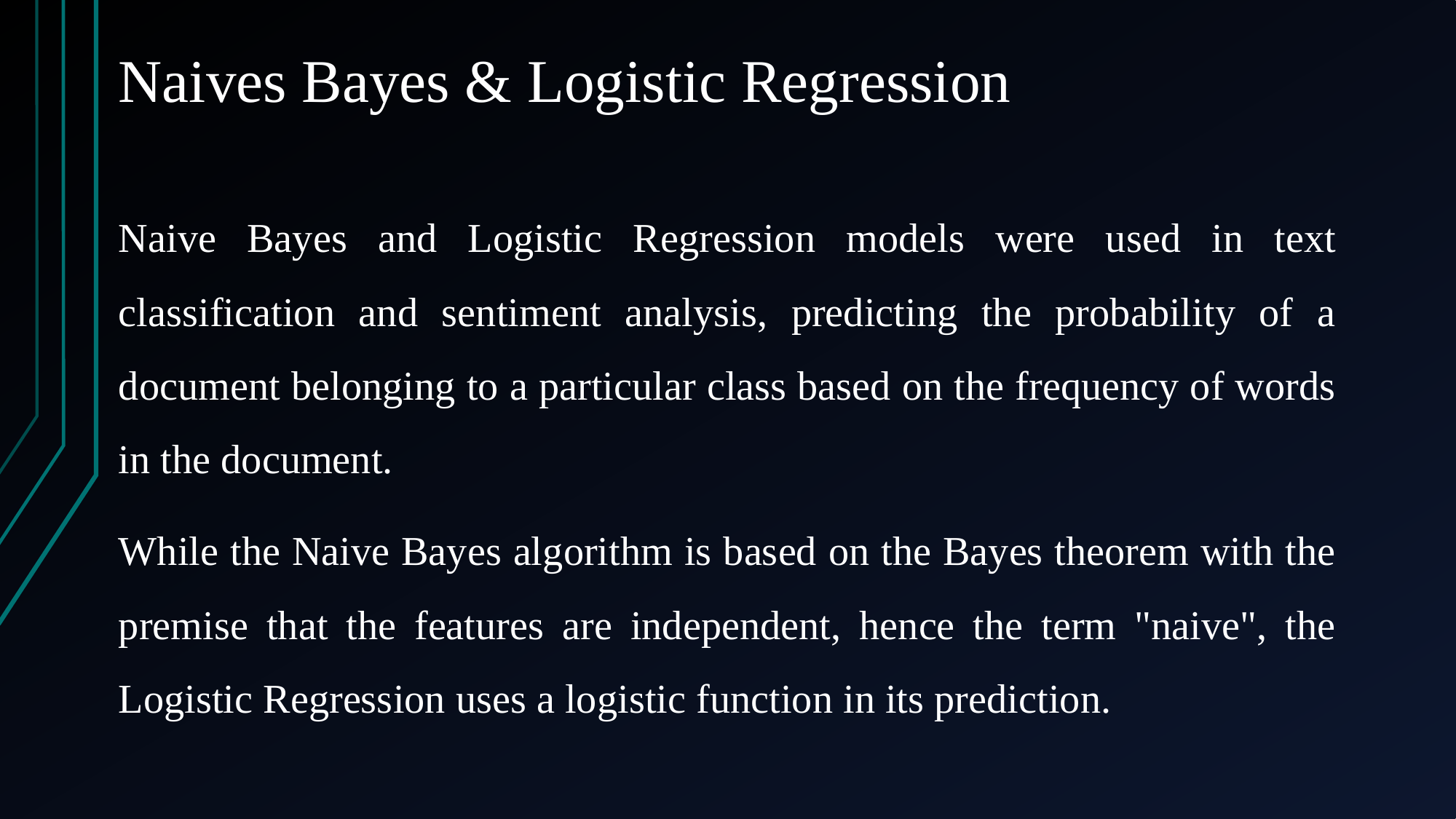

Naives Bayes & Logistic Regression
Naive Bayes and Logistic Regression models were used in text classification and sentiment analysis, predicting the probability of a document belonging to a particular class based on the frequency of words in the document.
While the Naive Bayes algorithm is based on the Bayes theorem with the premise that the features are independent, hence the term "naive", the Logistic Regression uses a logistic function in its prediction.